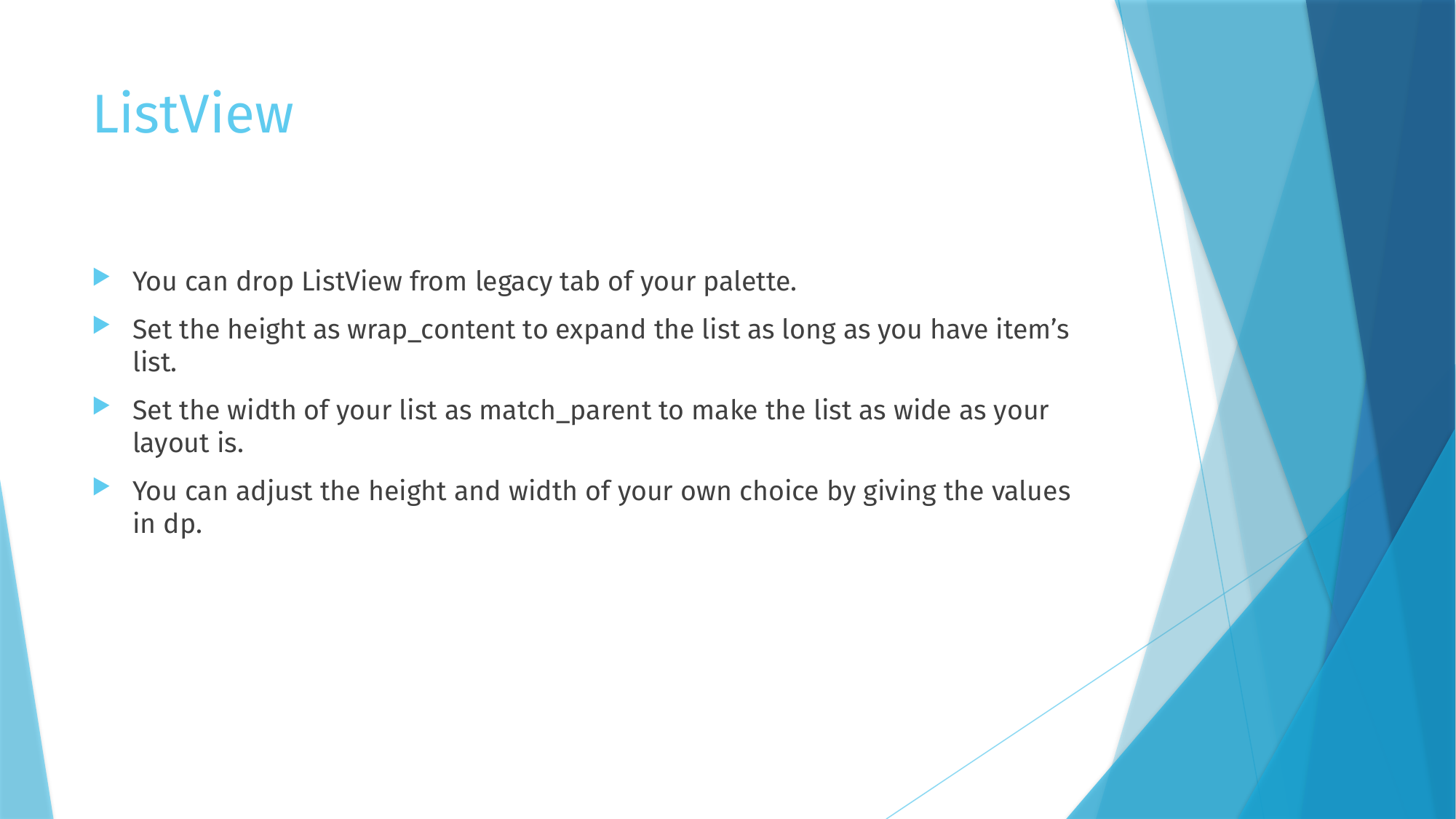

# ListView
You can drop ListView from legacy tab of your palette.
Set the height as wrap_content to expand the list as long as you have item’s list.
Set the width of your list as match_parent to make the list as wide as your layout is.
You can adjust the height and width of your own choice by giving the values in dp.